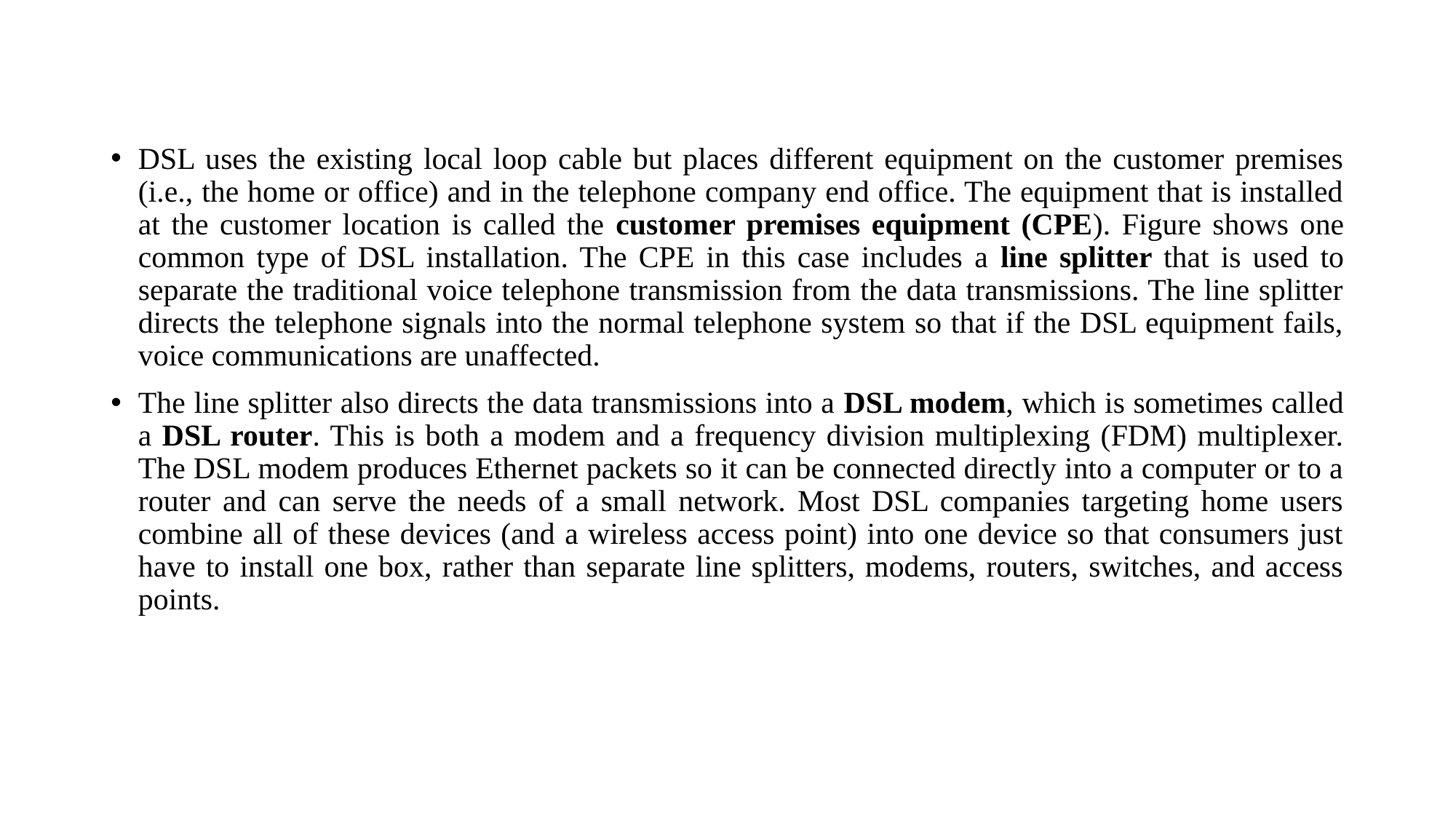

#
DSL uses the existing local loop cable but places different equipment on the customer premises (i.e., the home or office) and in the telephone company end office. The equipment that is installed at the customer location is called the customer premises equipment (CPE). Figure shows one common type of DSL installation. The CPE in this case includes a line splitter that is used to separate the traditional voice telephone transmission from the data transmissions. The line splitter directs the telephone signals into the normal telephone system so that if the DSL equipment fails, voice communications are unaffected.
The line splitter also directs the data transmissions into a DSL modem, which is sometimes called a DSL router. This is both a modem and a frequency division multiplexing (FDM) multiplexer. The DSL modem produces Ethernet packets so it can be connected directly into a computer or to a router and can serve the needs of a small network. Most DSL companies targeting home users combine all of these devices (and a wireless access point) into one device so that consumers just have to install one box, rather than separate line splitters, modems, routers, switches, and access points.